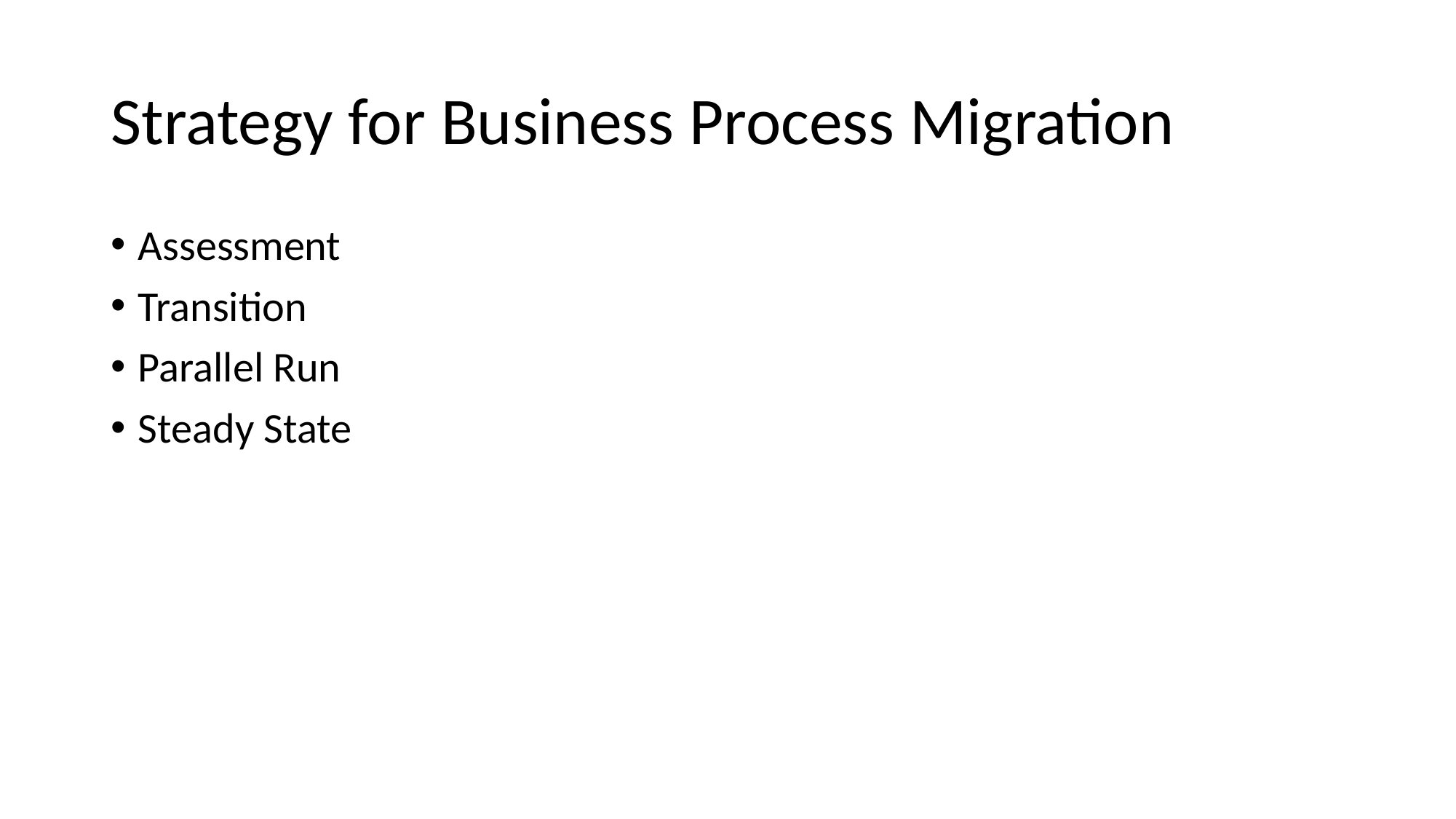

# Strategy for Business Process Migration
Assessment
Transition
Parallel Run
Steady State